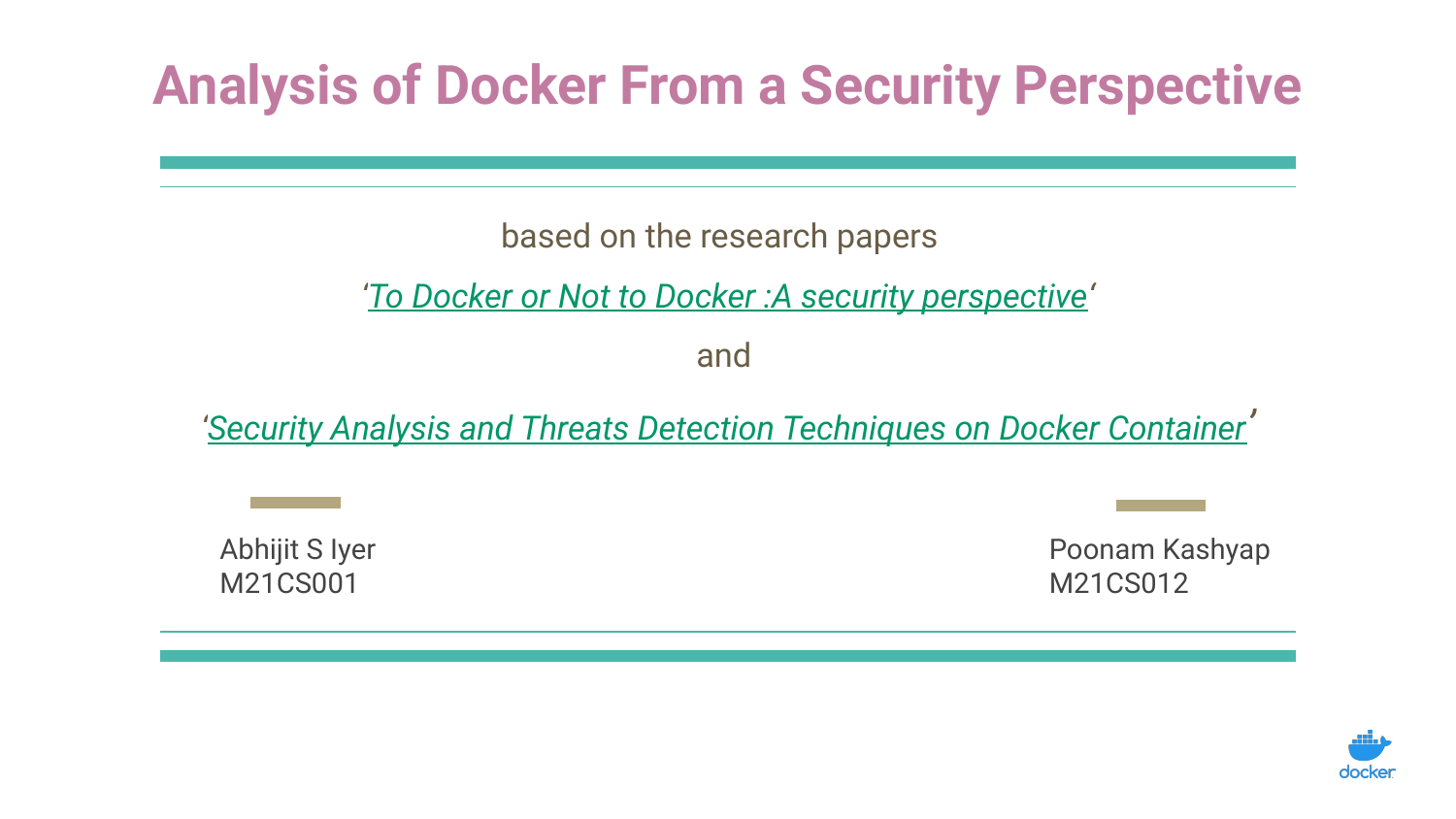

# Analysis of Docker From a Security Perspective

based on the research papers
‘To Docker or Not to Docker :A security perspective‘
and
‘Security Analysis and Threats Detection Techniques on Docker Container’

Abhijit S Iyer
M21CS001
Poonam Kashyap
M21CS012